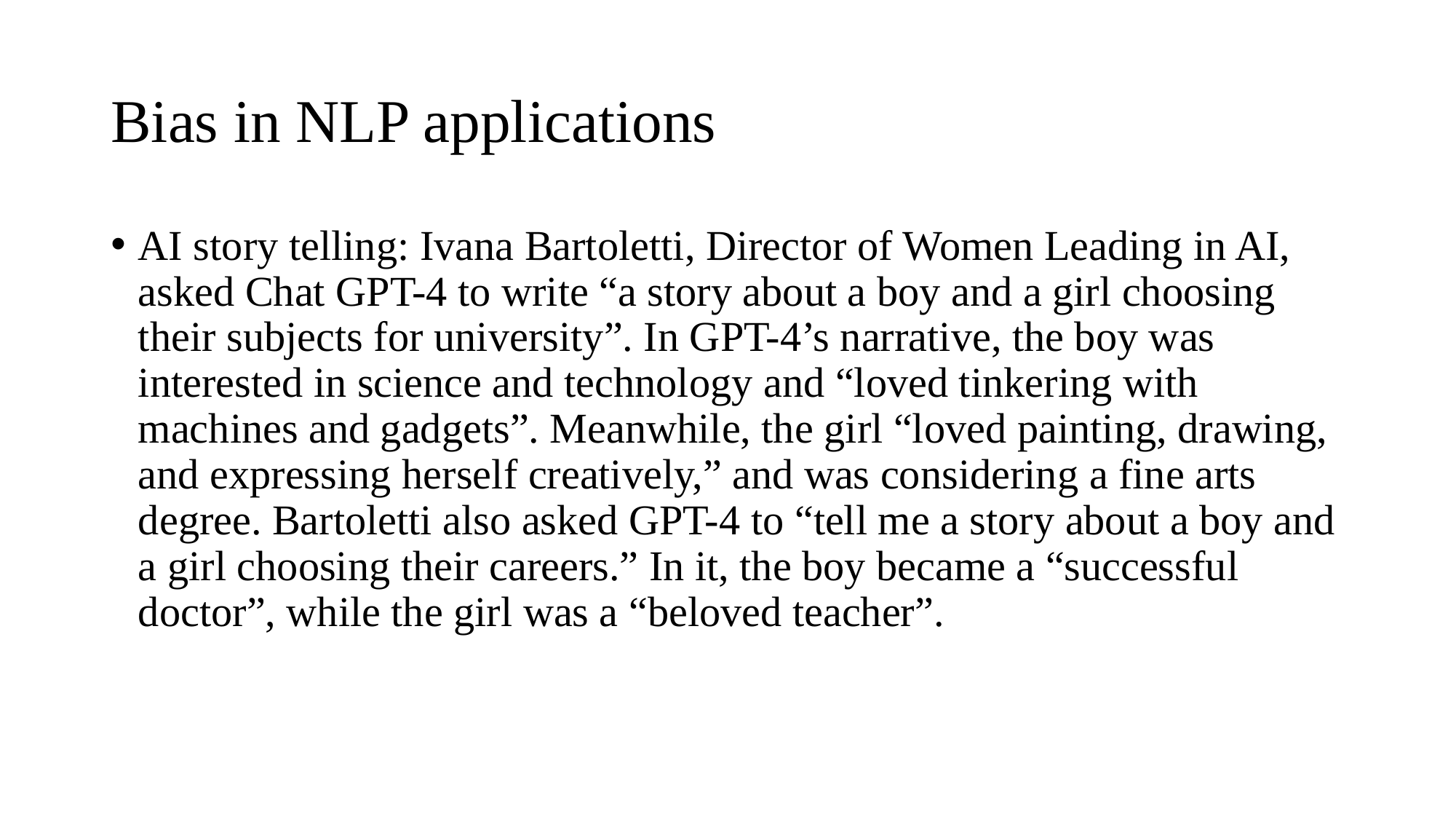

# Bias in NLP applications
AI story telling: Ivana Bartoletti, Director of Women Leading in AI, asked Chat GPT-4 to write “a story about a boy and a girl choosing their subjects for university”. In GPT-4’s narrative, the boy was interested in science and technology and “loved tinkering with machines and gadgets”. Meanwhile, the girl “loved painting, drawing, and expressing herself creatively,” and was considering a fine arts degree. Bartoletti also asked GPT-4 to “tell me a story about a boy and a girl choosing their careers.” In it, the boy became a “successful doctor”, while the girl was a “beloved teacher”.